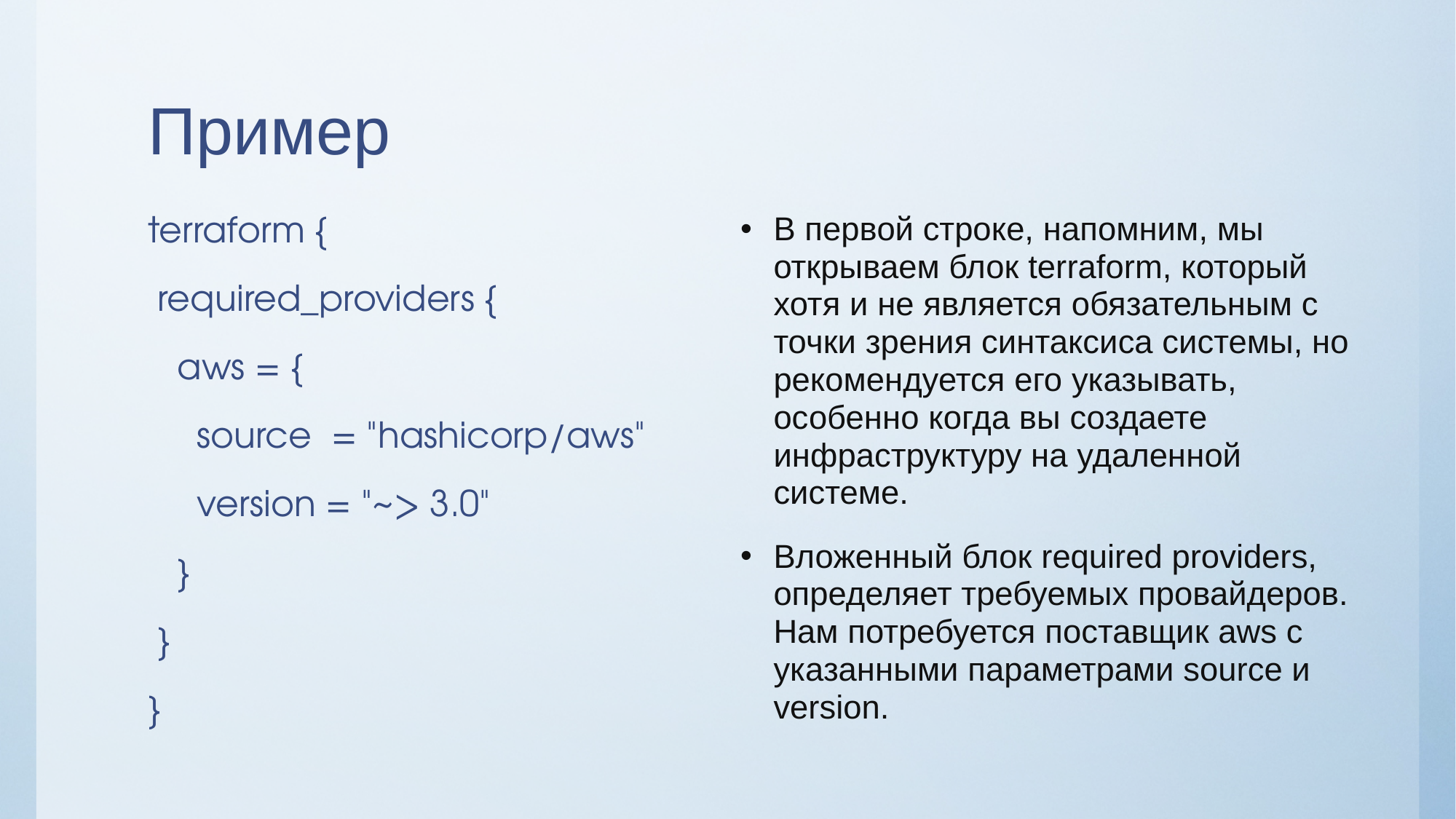

# Пример
terraform {
 required_providers {
   aws = {
     source  = "hashicorp/aws"
     version = "~> 3.0"
   }
 }
}
В первой строке, напомним, мы открываем блок terraform, который хотя и не является обязательным с точки зрения синтаксиса системы, но рекомендуется его указывать, особенно когда вы создаете инфраструктуру на удаленной системе.
Вложенный блок required providers, определяет требуемых провайдеров. Нам потребуется поставщик aws с указанными параметрами source и version.